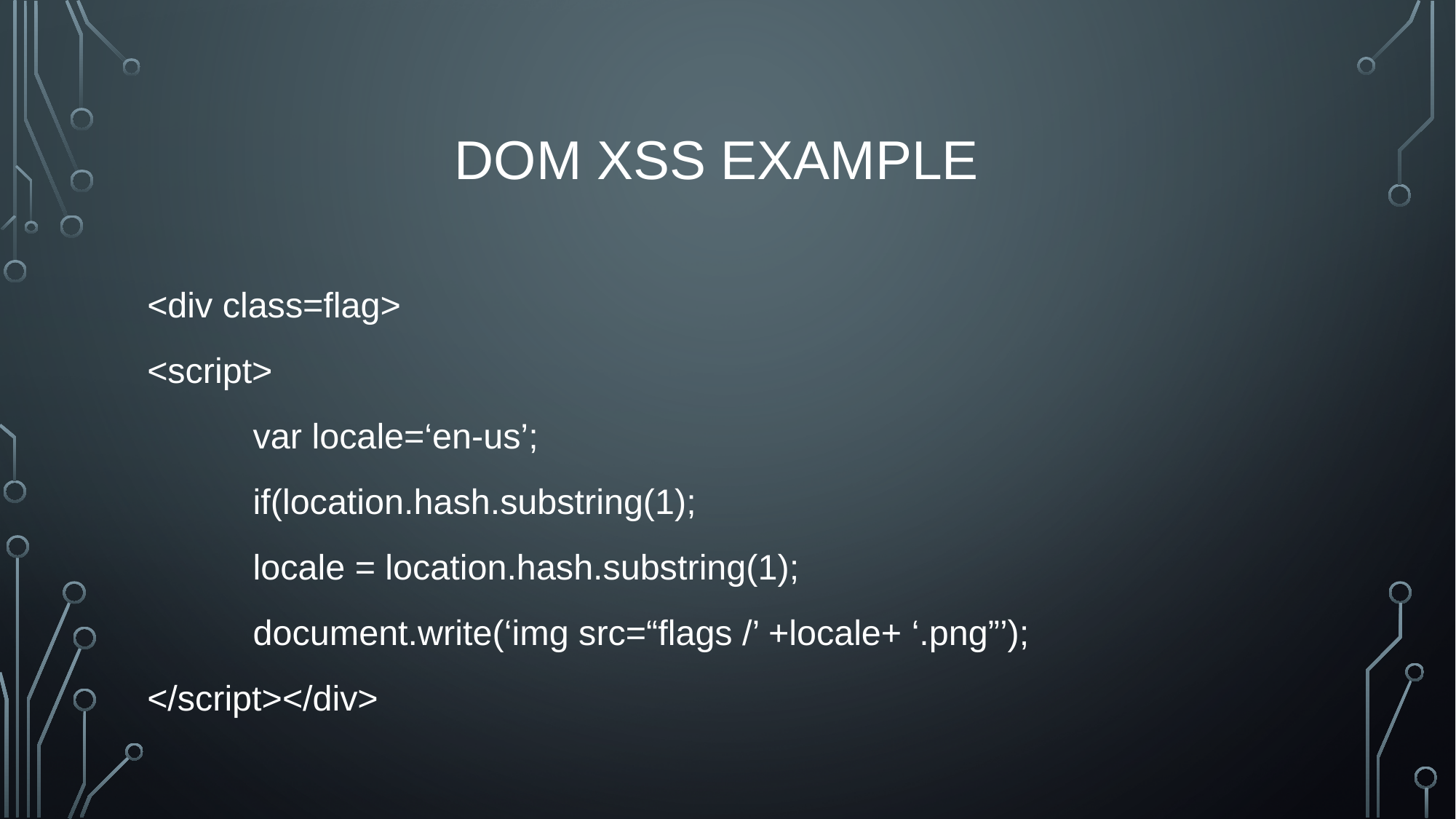

# DOM XSS Example
<div class=flag>
<script>
	var locale=‘en-us’;
	if(location.hash.substring(1);
		locale = location.hash.substring(1);
	document.write(‘img src=“flags /’ +locale+ ‘.png”’);
</script></div>